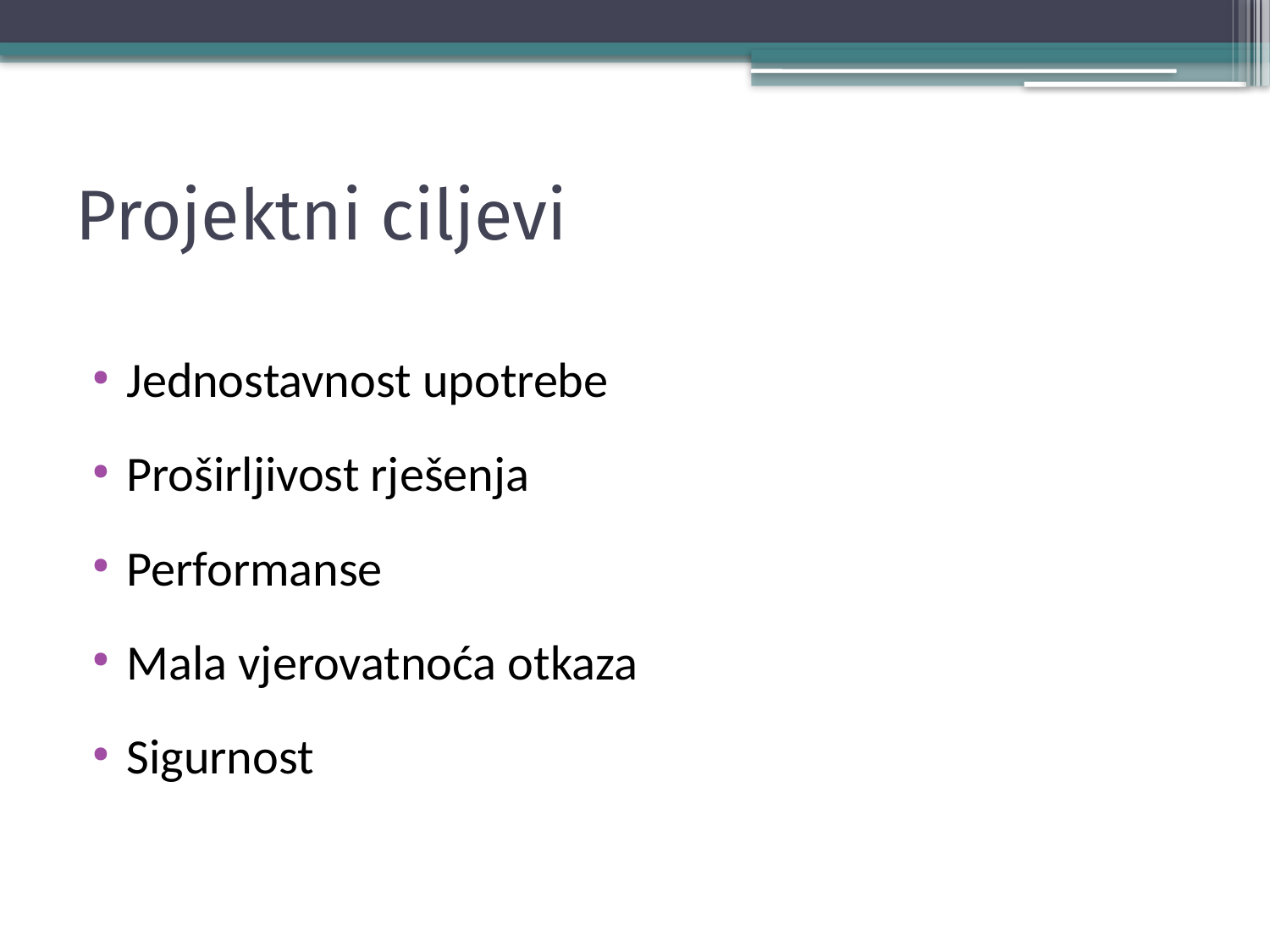

# Projektni ciljevi
Jednostavnost upotrebe
Proširljivost rješenja
Performanse
Mala vjerovatnoća otkaza
Sigurnost